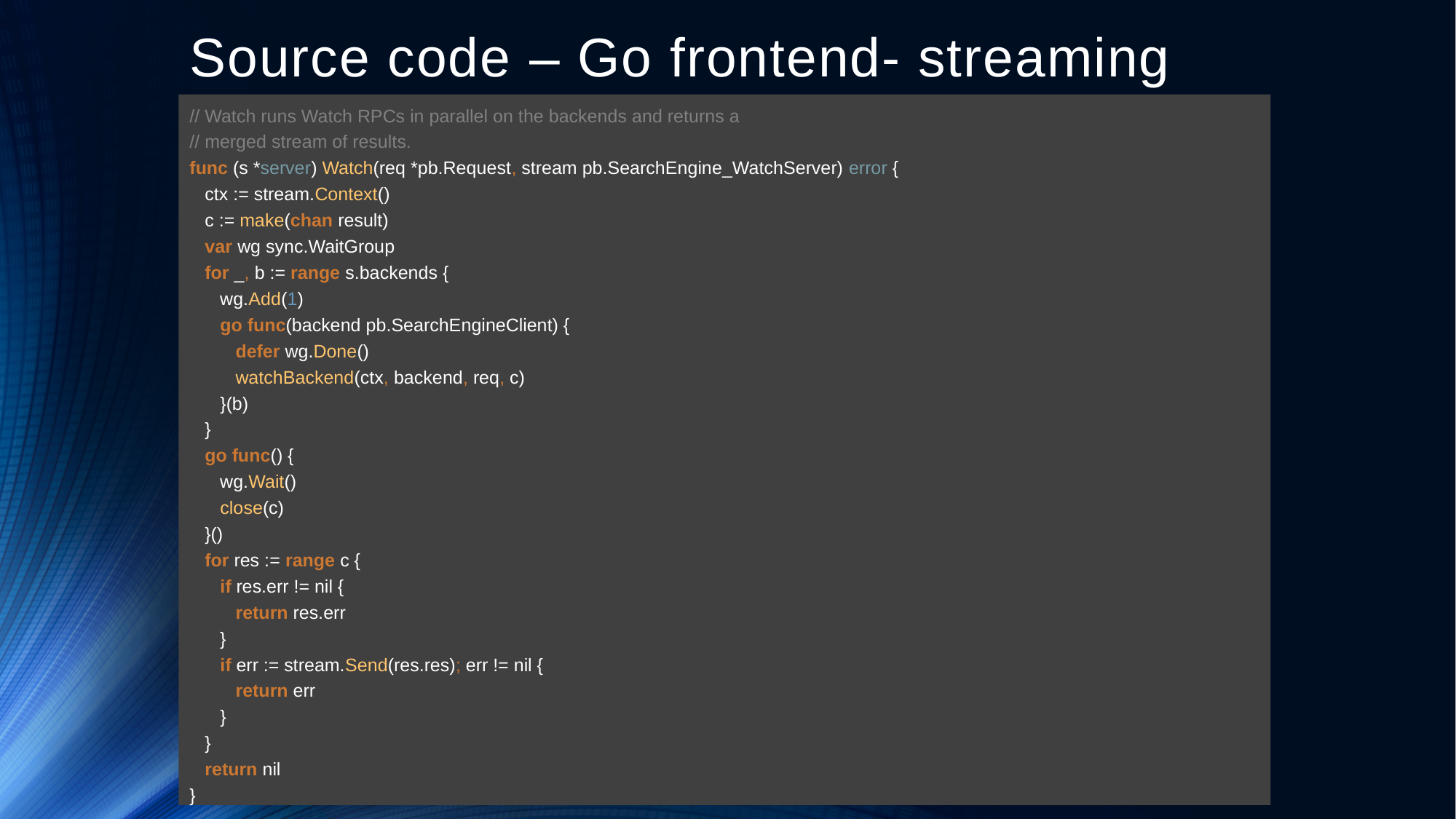

# Source code – Go frontend- streaming
// Watch runs Watch RPCs in parallel on the backends and returns a
// merged stream of results.
func (s *server) Watch(req *pb.Request, stream pb.SearchEngine_WatchServer) error {
   ctx := stream.Context()
   c := make(chan result)
   var wg sync.WaitGroup
   for _, b := range s.backends {
      wg.Add(1)
      go func(backend pb.SearchEngineClient) {
         defer wg.Done()
         watchBackend(ctx, backend, req, c)
      }(b)
   }
   go func() {
      wg.Wait()
      close(c)
   }()
   for res := range c {
      if res.err != nil {
         return res.err
      }
      if err := stream.Send(res.res); err != nil {
         return err
      }
   }
   return nil
}